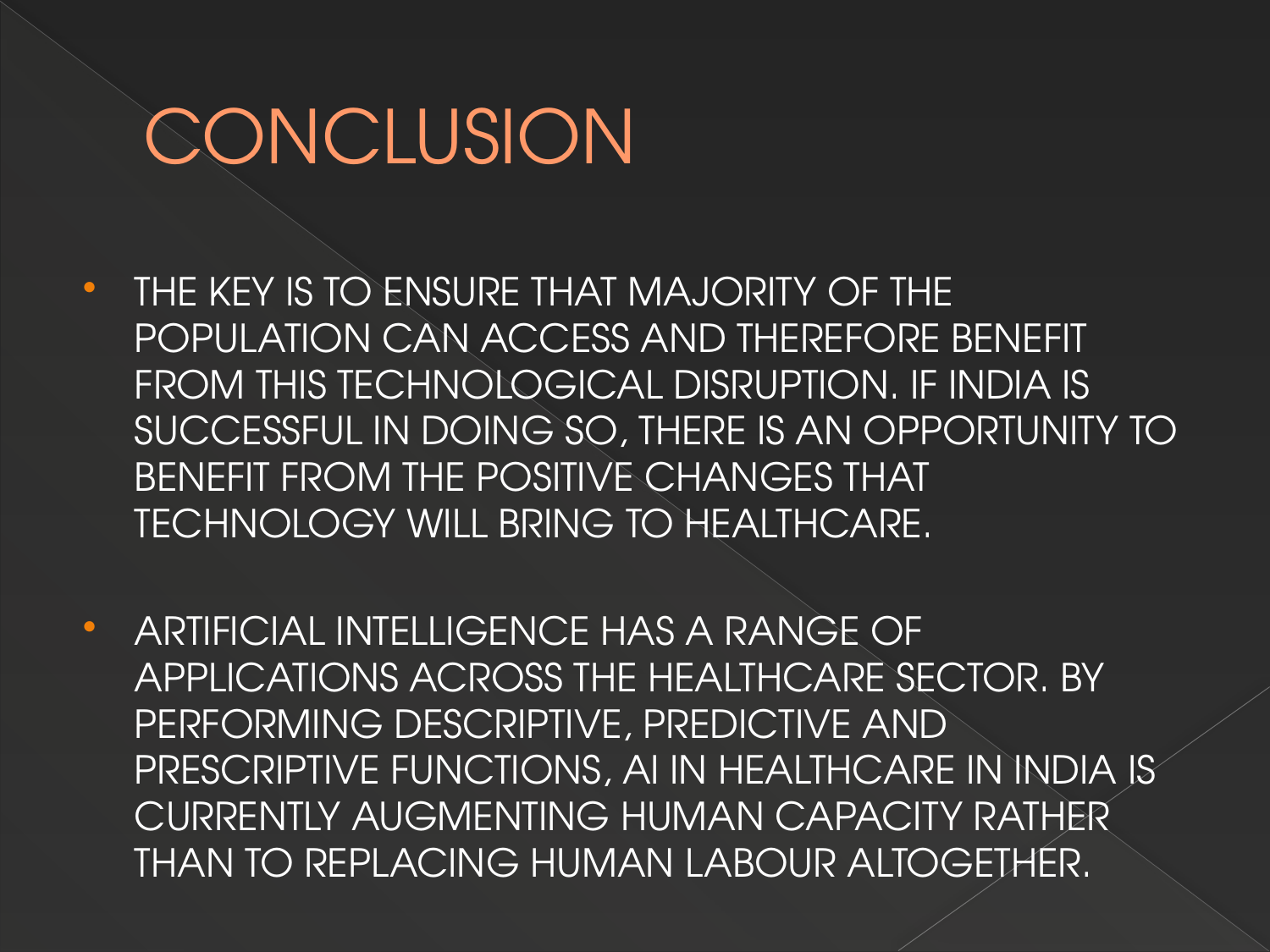

# CONCLUSION
THE KEY IS TO ENSURE THAT MAJORITY OF THE POPULATION CAN ACCESS AND THEREFORE BENEFIT FROM THIS TECHNOLOGICAL DISRUPTION. IF INDIA IS SUCCESSFUL IN DOING SO, THERE IS AN OPPORTUNITY TO BENEFIT FROM THE POSITIVE CHANGES THAT TECHNOLOGY WILL BRING TO HEALTHCARE.

ARTIFICIAL INTELLIGENCE HAS A RANGE OF APPLICATIONS ACROSS THE HEALTHCARE SECTOR. BY PERFORMING DESCRIPTIVE, PREDICTIVE AND PRESCRIPTIVE FUNCTIONS, AI IN HEALTHCARE IN INDIA IS CURRENTLY AUGMENTING HUMAN CAPACITY RATHER THAN TO REPLACING HUMAN LABOUR ALTOGETHER.